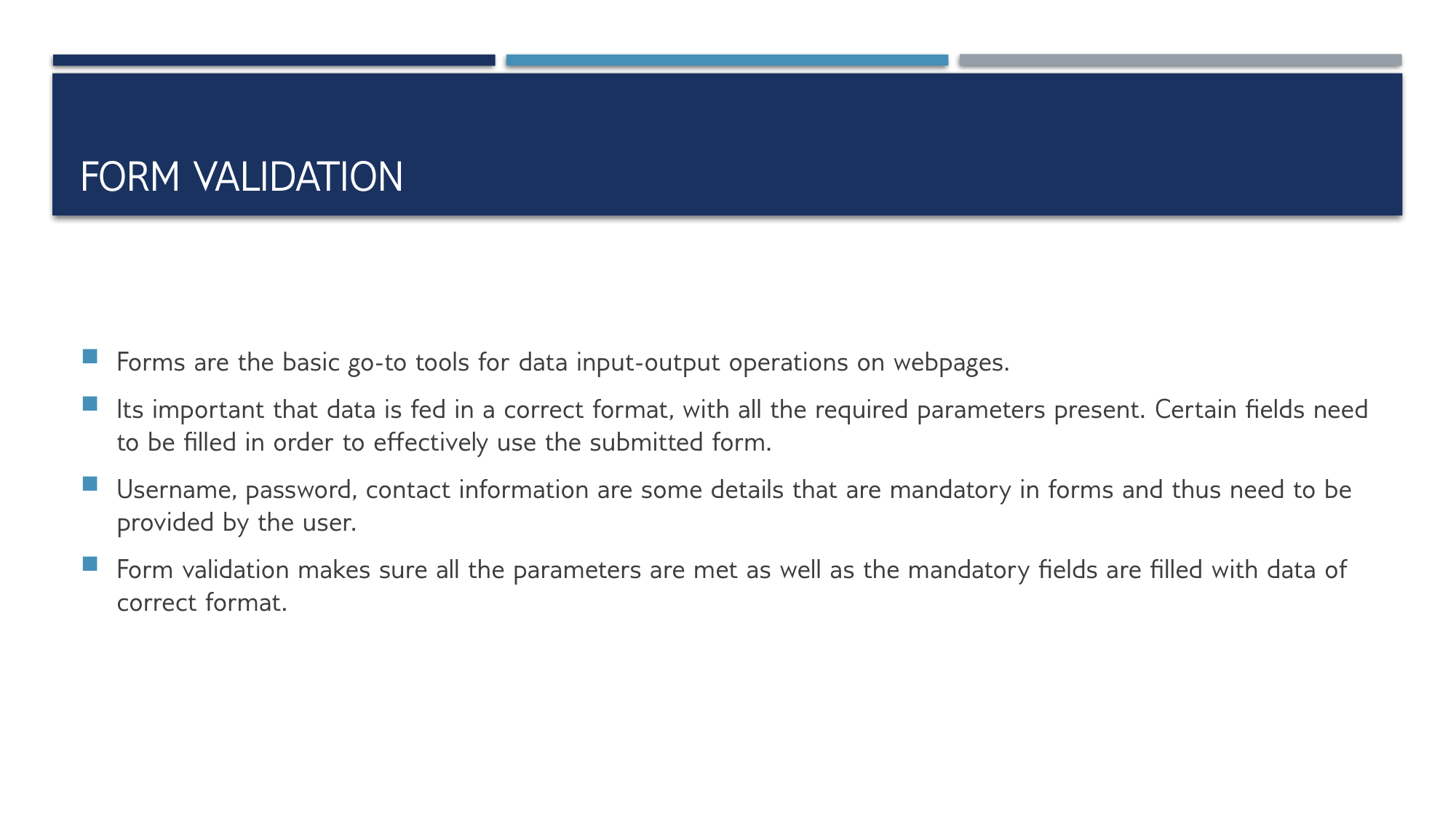

# Form validation
Forms are the basic go-to tools for data input-output operations on webpages.
Its important that data is fed in a correct format, with all the required parameters present. Certain fields need to be filled in order to effectively use the submitted form.
Username, password, contact information are some details that are mandatory in forms and thus need to be provided by the user.
Form validation makes sure all the parameters are met as well as the mandatory fields are filled with data of correct format.